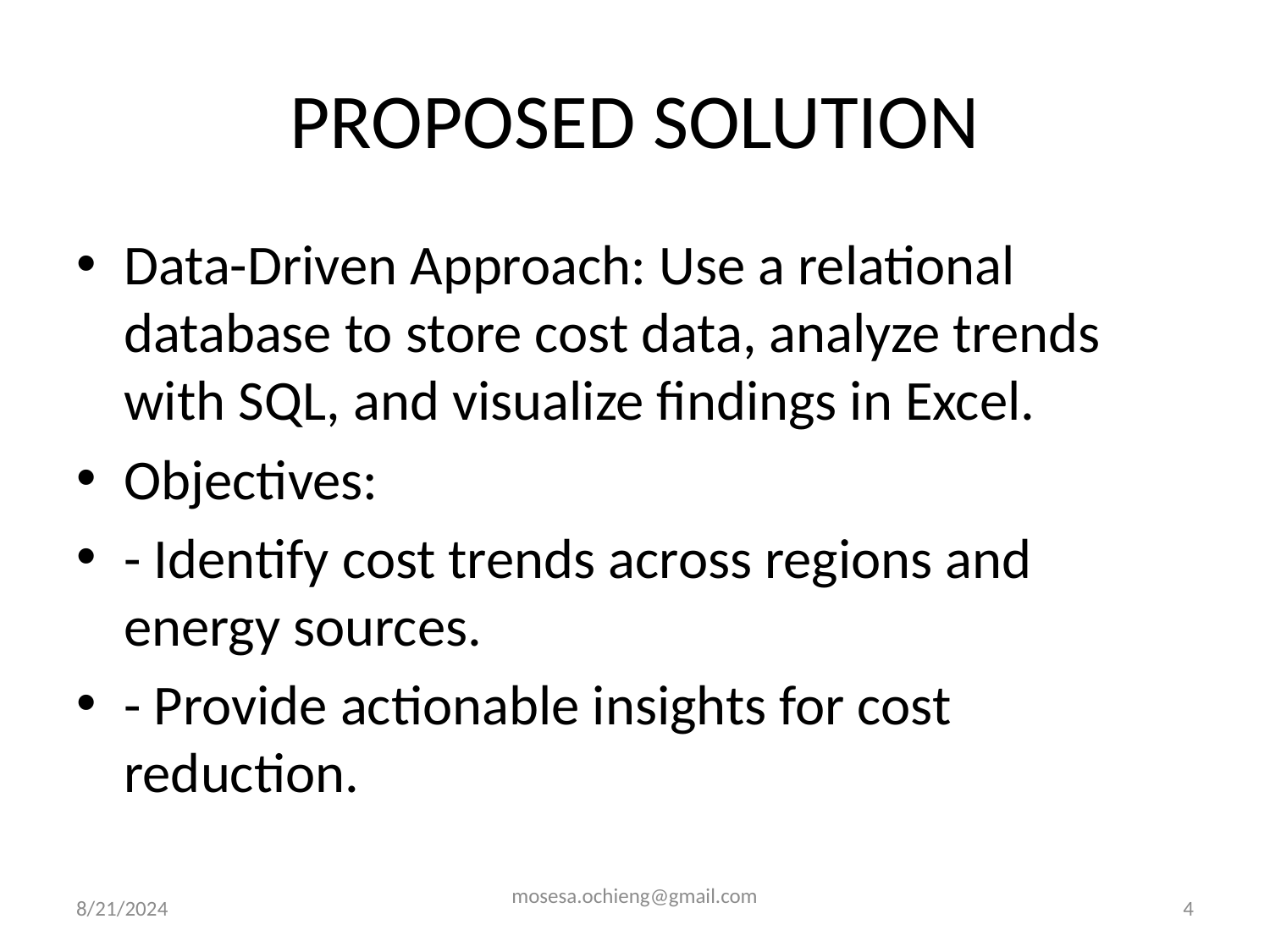

# PROPOSED SOLUTION
Data-Driven Approach: Use a relational database to store cost data, analyze trends with SQL, and visualize findings in Excel.
Objectives:
- Identify cost trends across regions and energy sources.
- Provide actionable insights for cost reduction.
8/21/2024
mosesa.ochieng@gmail.com

4